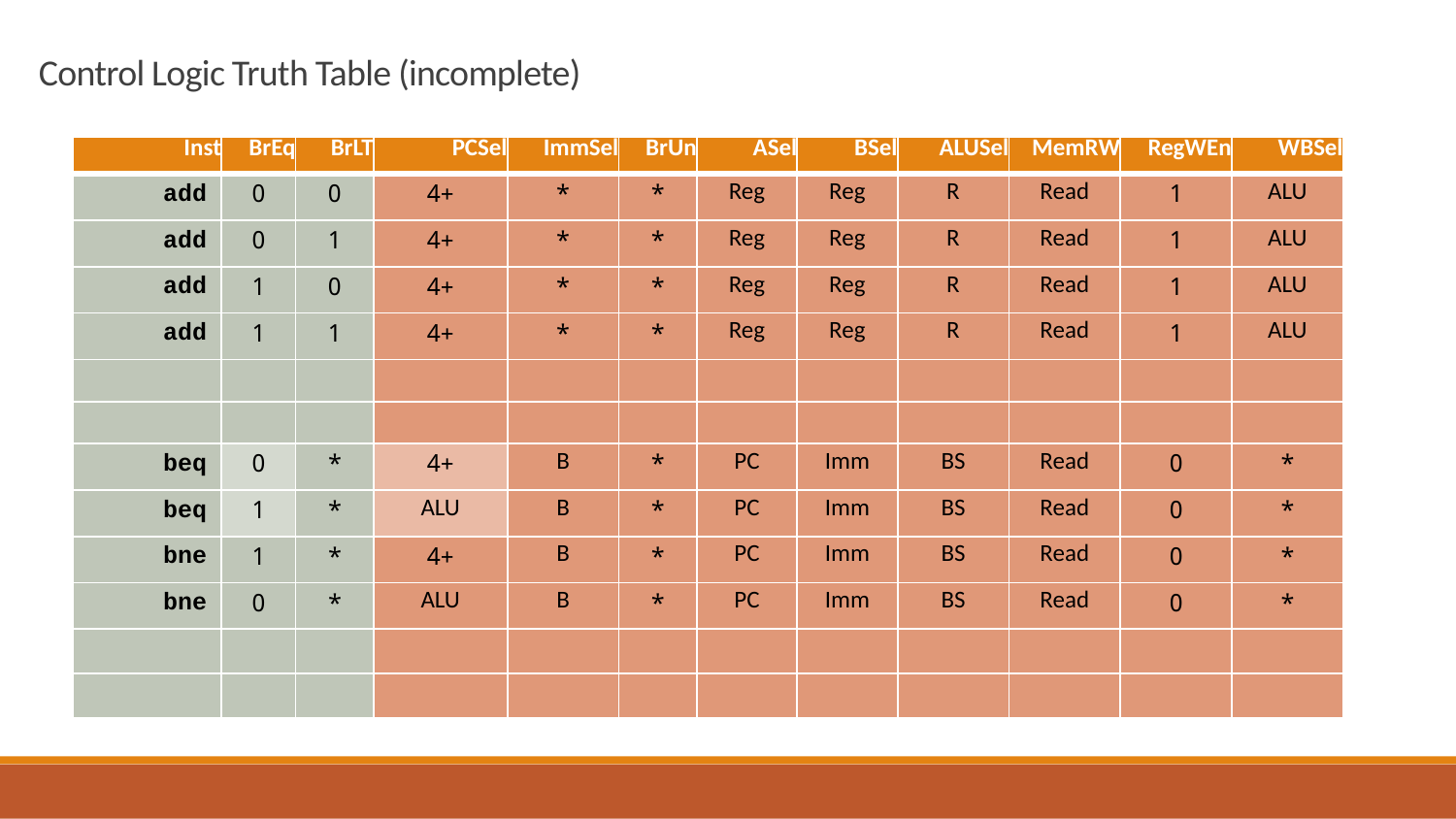

# Control Logic Truth Table (incomplete)
| Inst | BrEq | BrLT | PCSel | ImmSel | BrUn | ASel | BSel | ALUSel | MemRW | RegWEn | WBSel |
| --- | --- | --- | --- | --- | --- | --- | --- | --- | --- | --- | --- |
| add | 0 | 0 | +4 | \* | \* | Reg | Reg | R | Read | 1 | ALU |
| add | 0 | 1 | +4 | \* | \* | Reg | Reg | R | Read | 1 | ALU |
| add | 1 | 0 | +4 | \* | \* | Reg | Reg | R | Read | 1 | ALU |
| add | 1 | 1 | +4 | \* | \* | Reg | Reg | R | Read | 1 | ALU |
|  |  |  |  |  |  |  |  |  |  |  |  |
|  |  |  |  |  |  |  |  |  |  |  |  |
| beq | 0 | \* | +4 | B | \* | PC | Imm | BS | Read | 0 | \* |
| beq | 1 | \* | ALU | B | \* | PC | Imm | BS | Read | 0 | \* |
| bne | 1 | \* | +4 | B | \* | PC | Imm | BS | Read | 0 | \* |
| bne | 0 | \* | ALU | B | \* | PC | Imm | BS | Read | 0 | \* |
|  |  |  |  |  |  |  |  |  |  |  |  |
|  |  |  |  |  |  |  |  |  |  |  |  |
Technion EE 044252 Spring 2018 Lecture 10
46